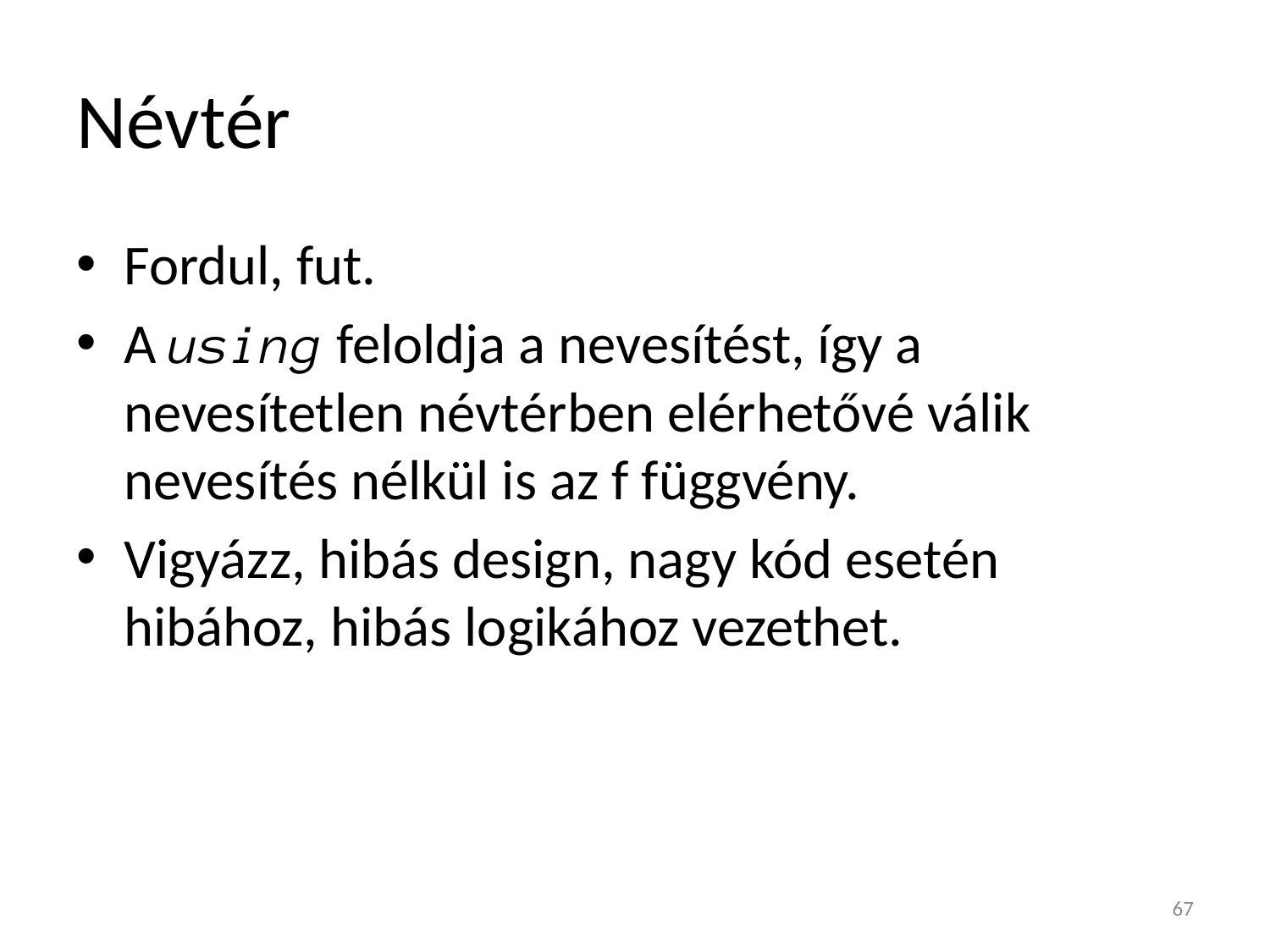

# Névtér
Fordul, fut.
A using feloldja a nevesítést, így a nevesítetlen névtérben elérhetővé válik nevesítés nélkül is az f függvény.
Vigyázz, hibás design, nagy kód esetén hibához, hibás logikához vezethet.
67